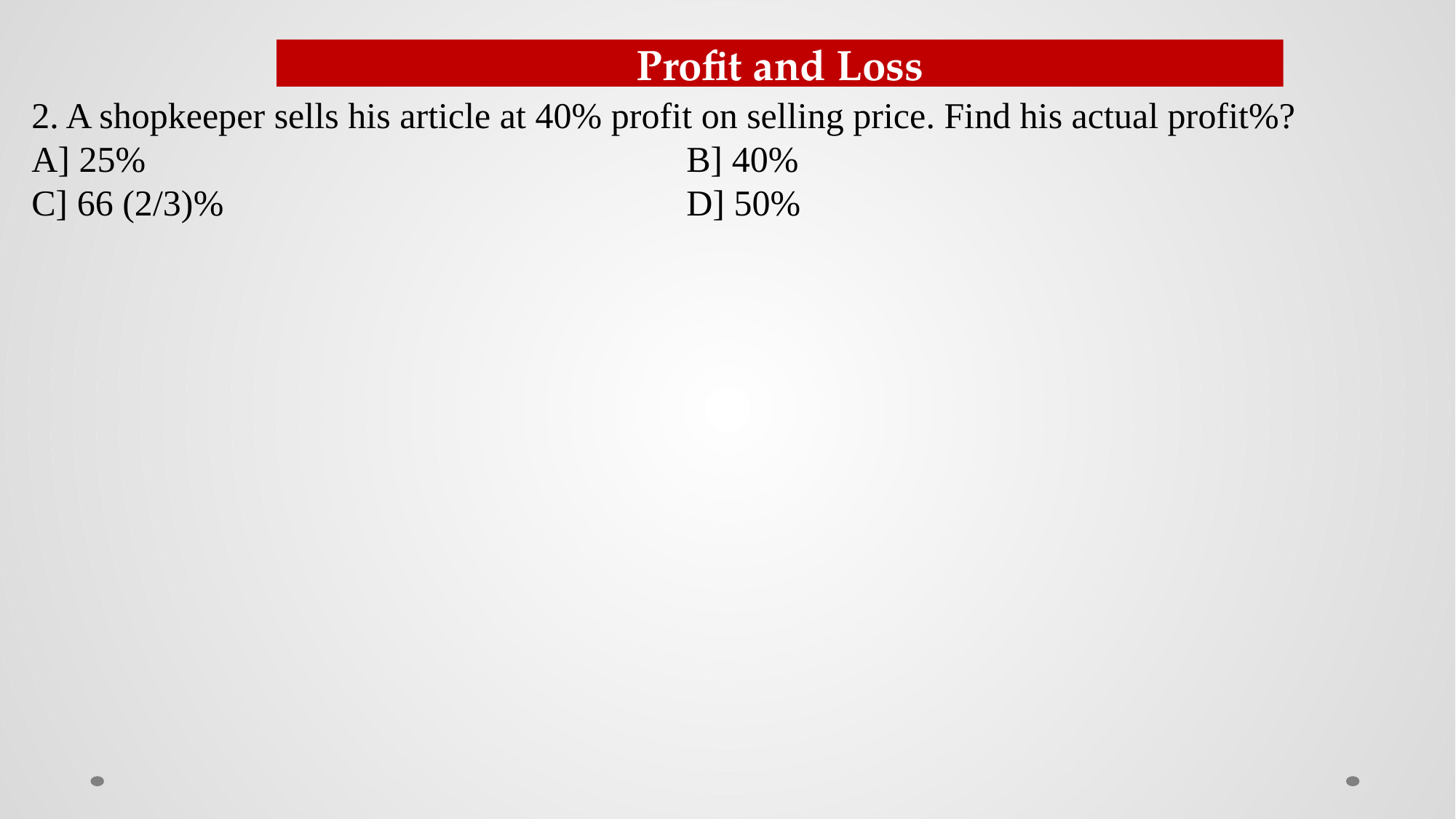

Profit and Loss
2. A shopkeeper sells his article at 40% profit on selling price. Find his actual profit%?
A] 25%					B] 40%
C] 66 (2/3)%					D] 50%